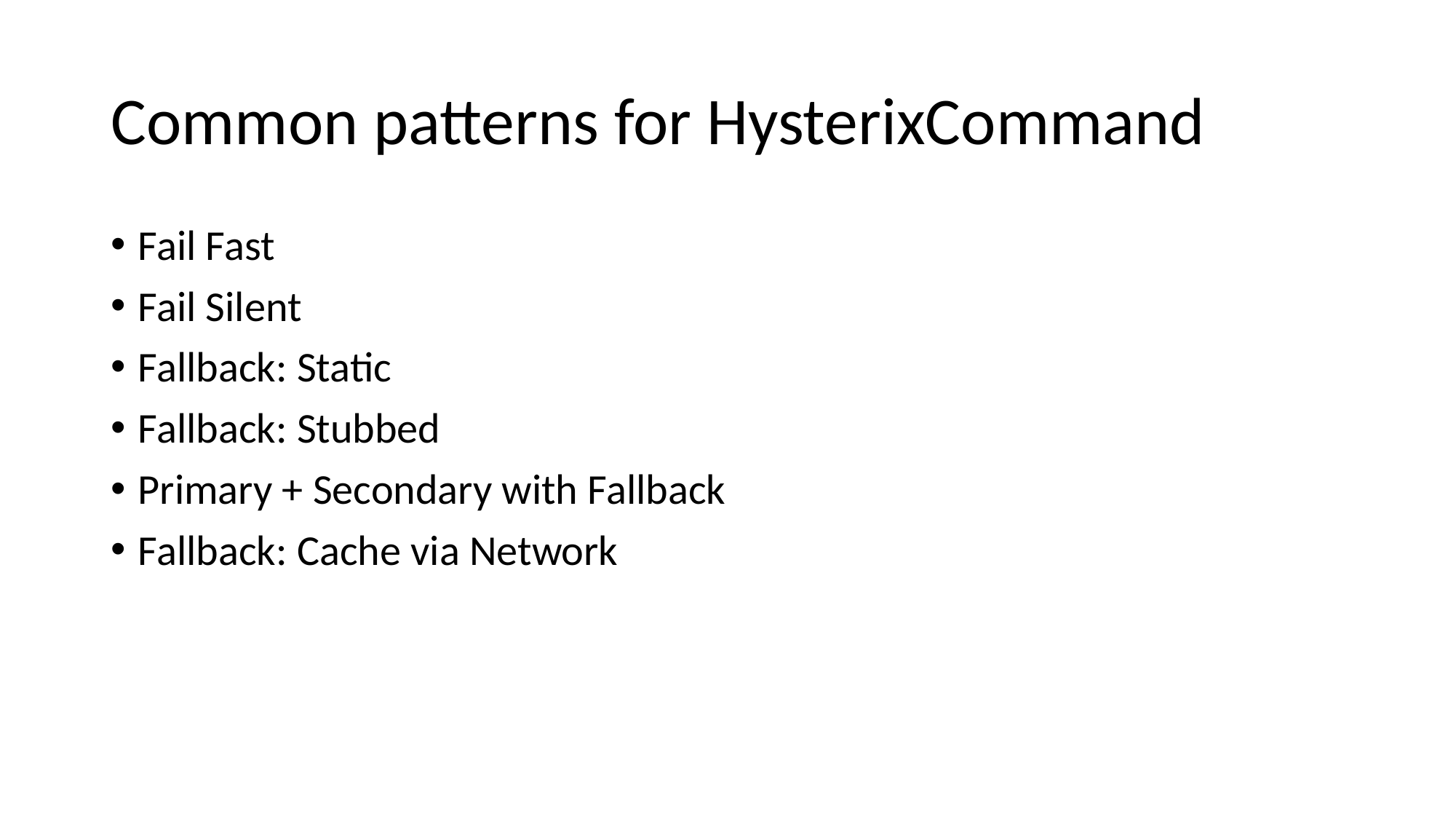

# Common patterns for HysterixCommand
Fail Fast
Fail Silent
Fallback: Static
Fallback: Stubbed
Primary + Secondary with Fallback
Fallback: Cache via Network